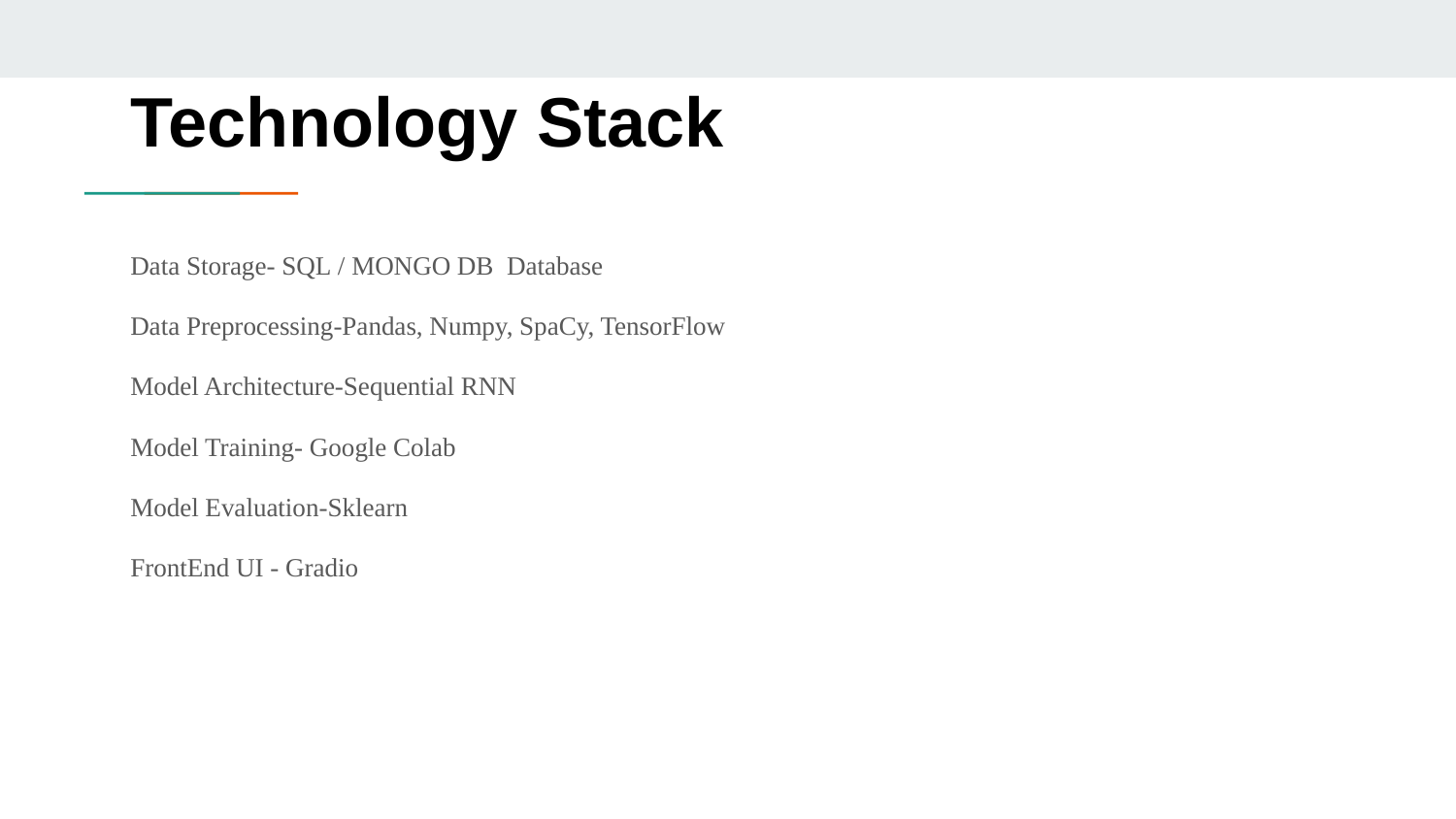

# Technology Stack
Data Storage- SQL / MONGO DB  Database
Data Preprocessing-Pandas, Numpy, SpaCy, TensorFlow
Model Architecture-Sequential RNN
Model Training- Google Colab
Model Evaluation-Sklearn
FrontEnd UI - Gradio